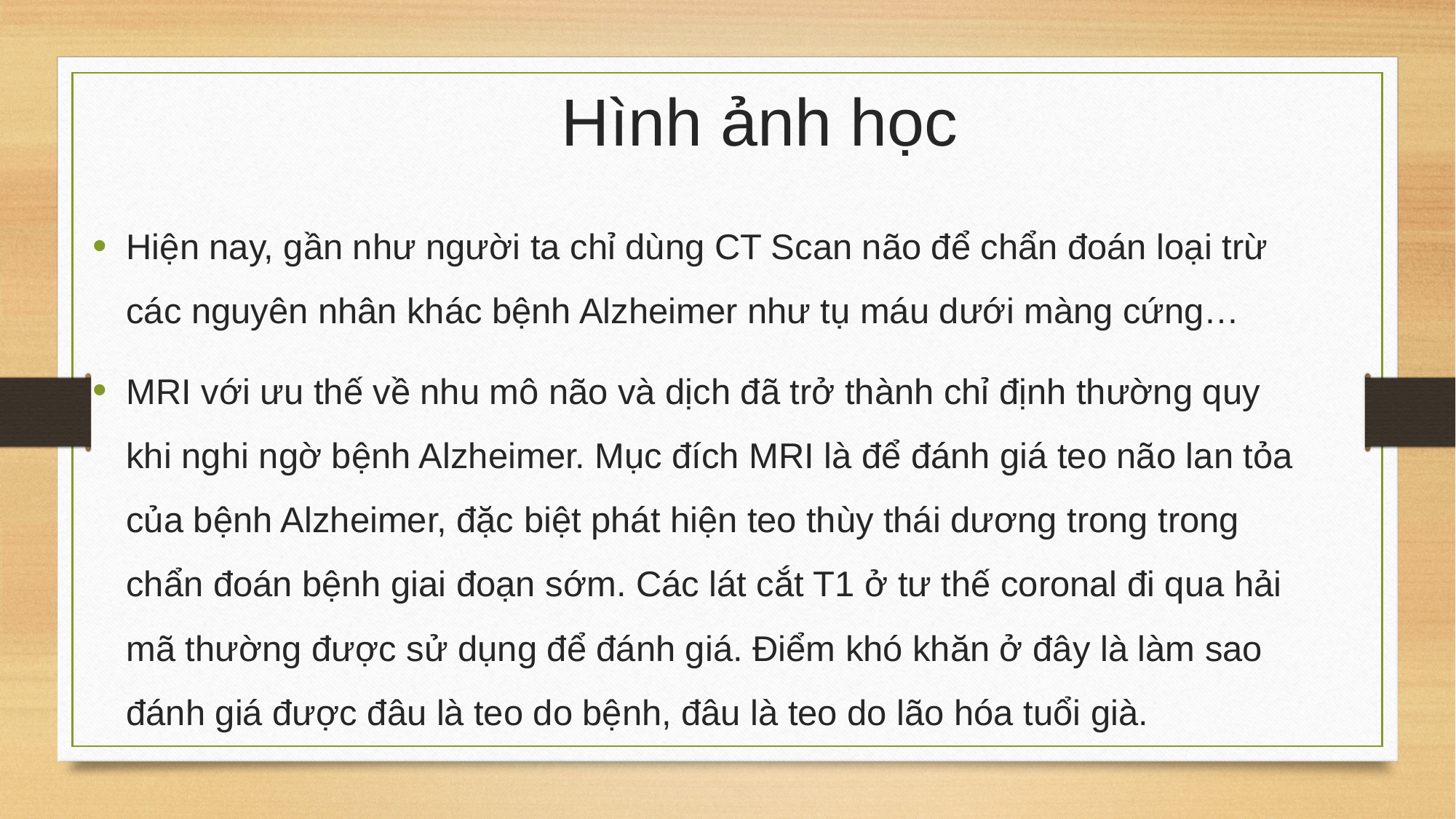

# Hình ảnh học
Hiện nay, gần như người ta chỉ dùng CT Scan não để chẩn đoán loại trừ các nguyên nhân khác bệnh Alzheimer như tụ máu dưới màng cứng…
MRI với ưu thế về nhu mô não và dịch đã trở thành chỉ định thường quy khi nghi ngờ bệnh Alzheimer. Mục đích MRI là để đánh giá teo não lan tỏa của bệnh Alzheimer, đặc biệt phát hiện teo thùy thái dương trong trong chẩn đoán bệnh giai đoạn sớm. Các lát cắt T1 ở tư thế coronal đi qua hải mã thường được sử dụng để đánh giá. Điểm khó khăn ở đây là làm sao đánh giá được đâu là teo do bệnh, đâu là teo do lão hóa tuổi già.